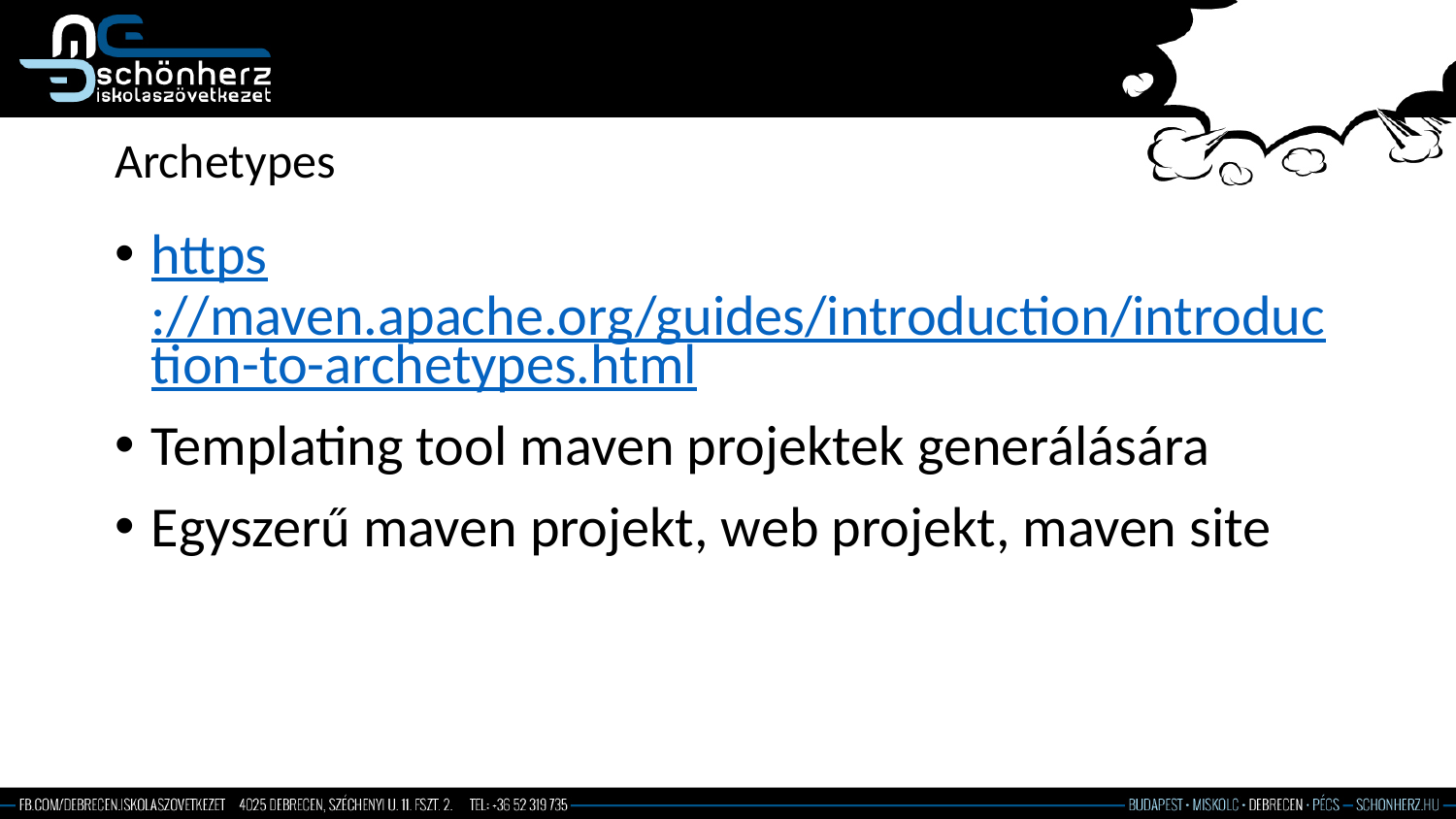

# Archetypes
https://maven.apache.org/guides/introduction/introduction-to-archetypes.html
Templating tool maven projektek generálására
Egyszerű maven projekt, web projekt, maven site